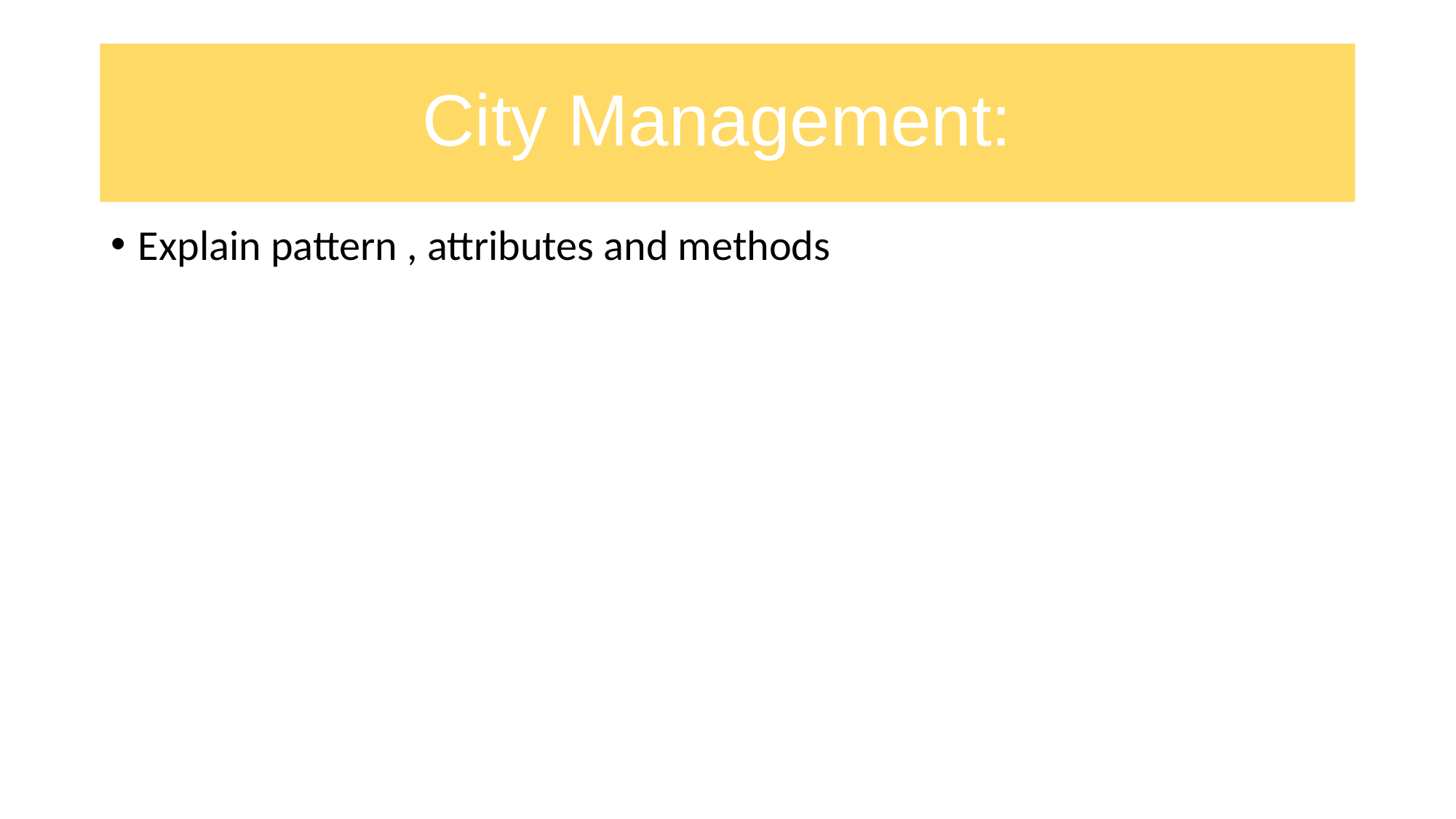

# City Management:
Explain pattern , attributes and methods